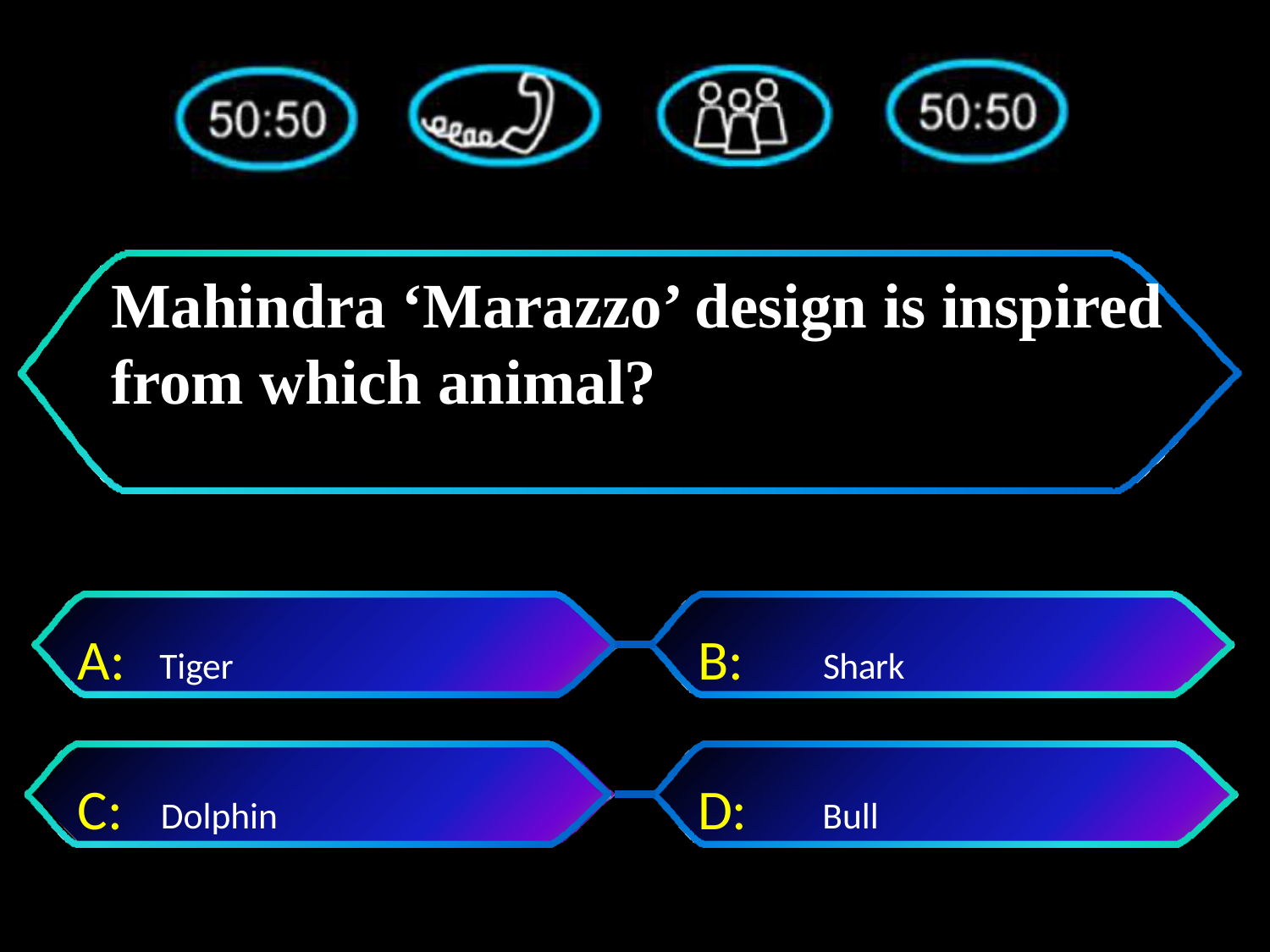

# Mahindra ‘Marazzo’ design is inspired from which animal?

A:	Tiger
B:	Shark

C:   Dolphin
D:	  Bull